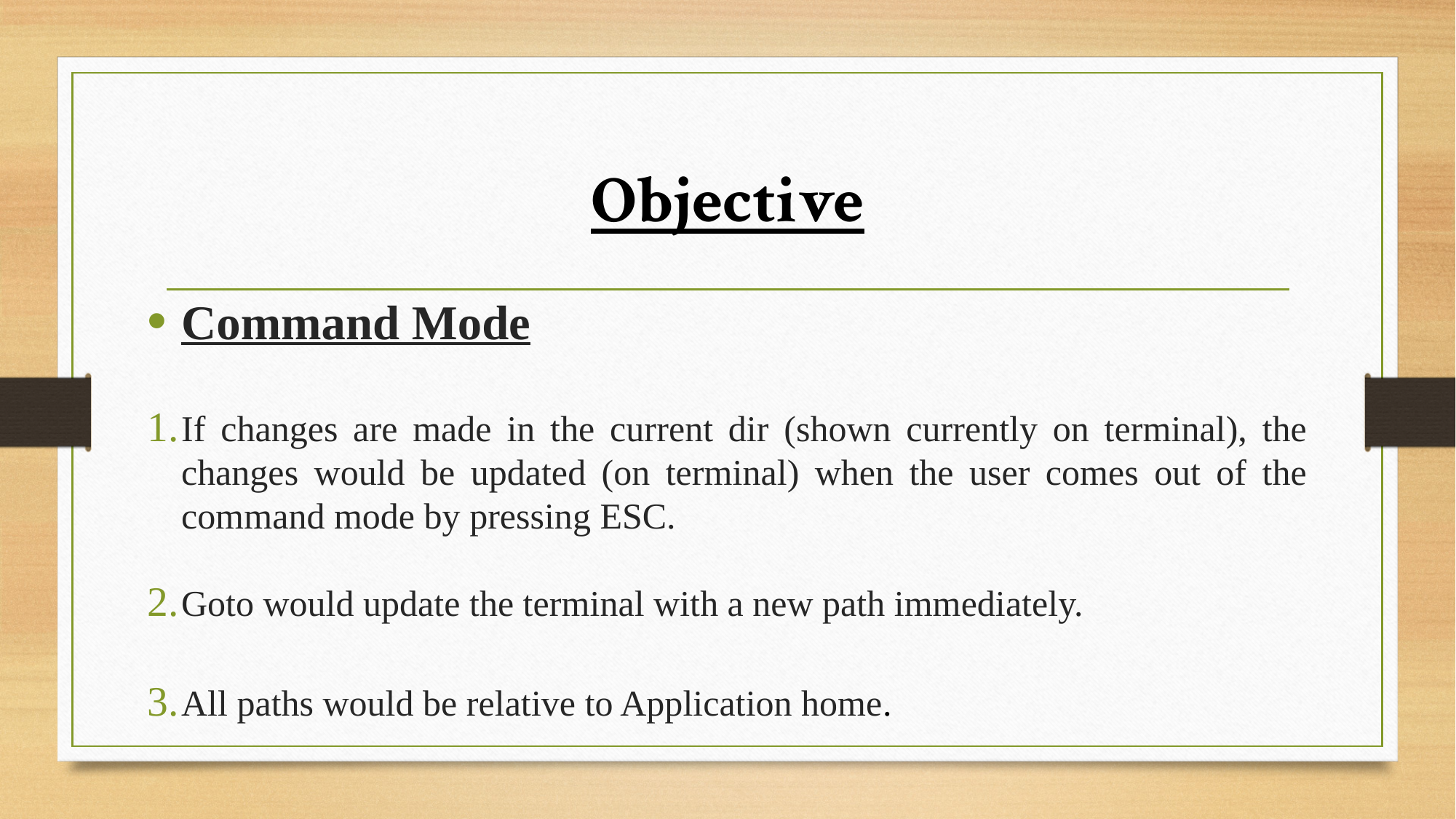

# Objective
Command Mode

If changes are made in the current dir (shown currently on terminal), the changes would be updated (on terminal) when the user comes out of the command mode by pressing ESC.

Goto would update the terminal with a new path immediately.

All paths would be relative to Application home.